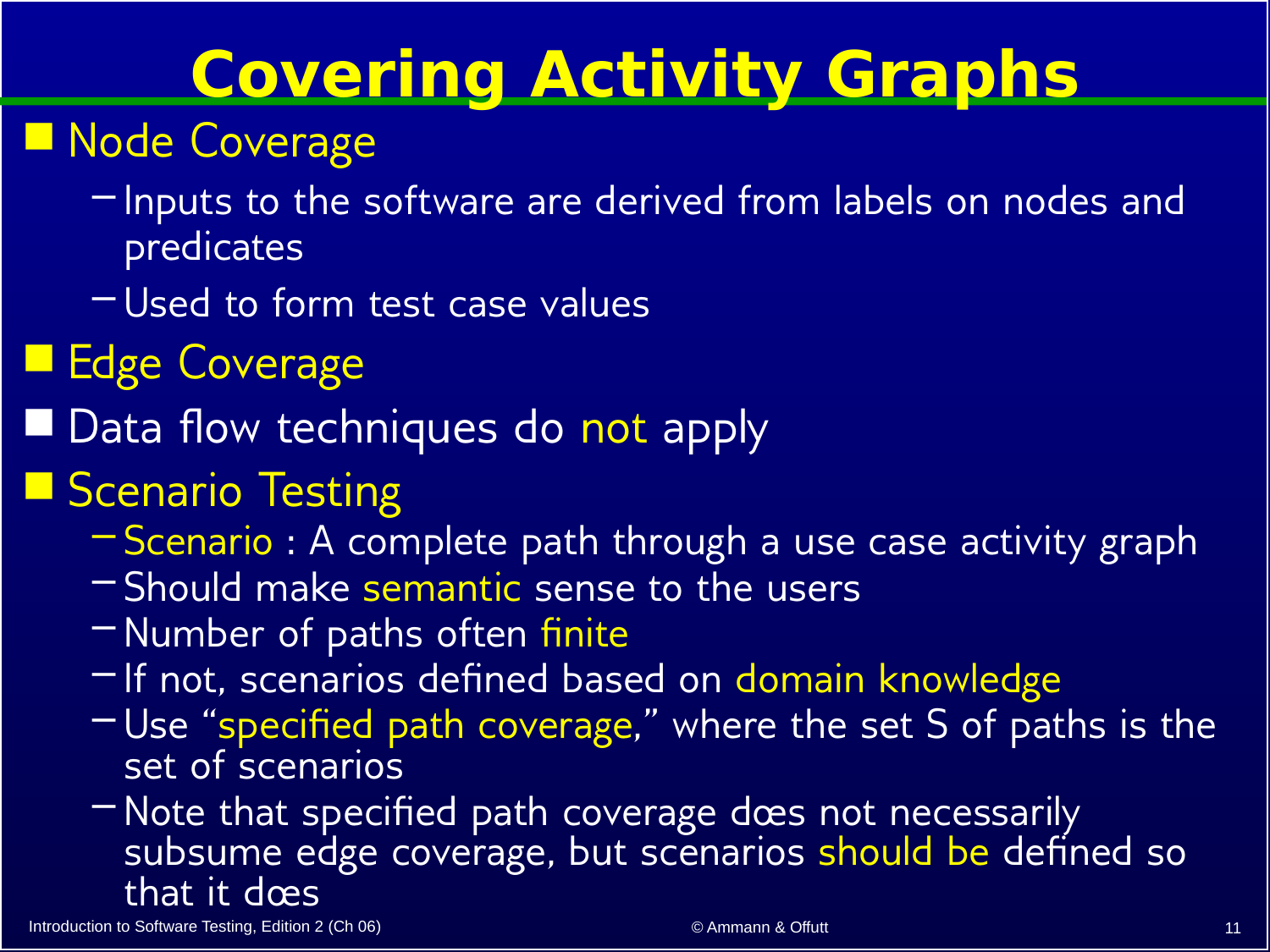

# Covering Activity Graphs
Node Coverage
Inputs to the software are derived from labels on nodes and predicates
Used to form test case values
Edge Coverage
Data flow techniques do not apply
Scenario Testing
Scenario : A complete path through a use case activity graph
Should make semantic sense to the users
Number of paths often finite
If not, scenarios defined based on domain knowledge
Use “specified path coverage,” where the set S of paths is the set of scenarios
Note that specified path coverage does not necessarily subsume edge coverage, but scenarios should be defined so that it does
Introduction to Software Testing, Edition 2 (Ch 06)
© Ammann & Offutt
11